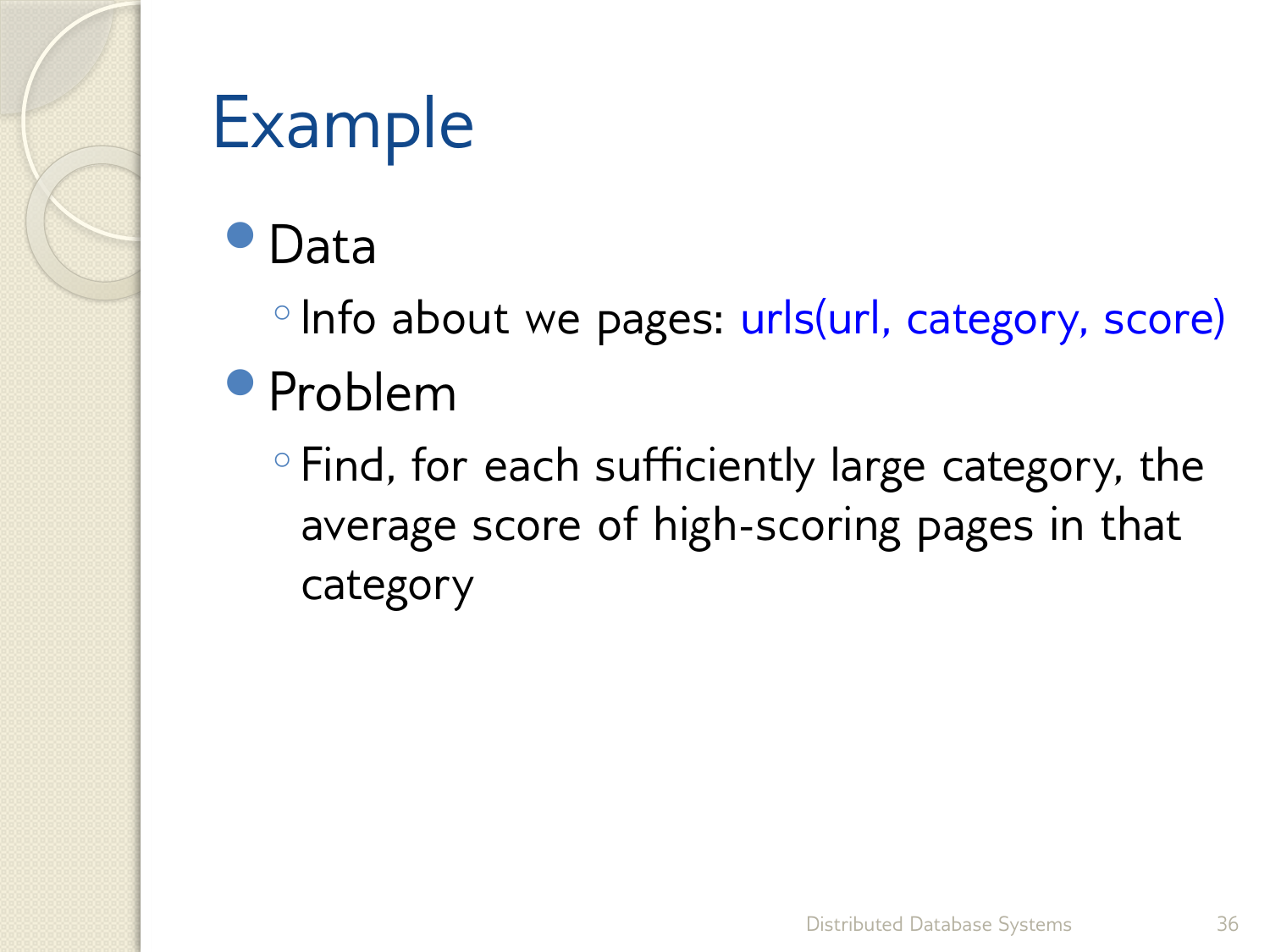

# Example
Data
Info about we pages: urls(url, category, score)
Problem
Find, for each sufficiently large category, the average score of high-scoring pages in that category
Distributed Database Systems
36